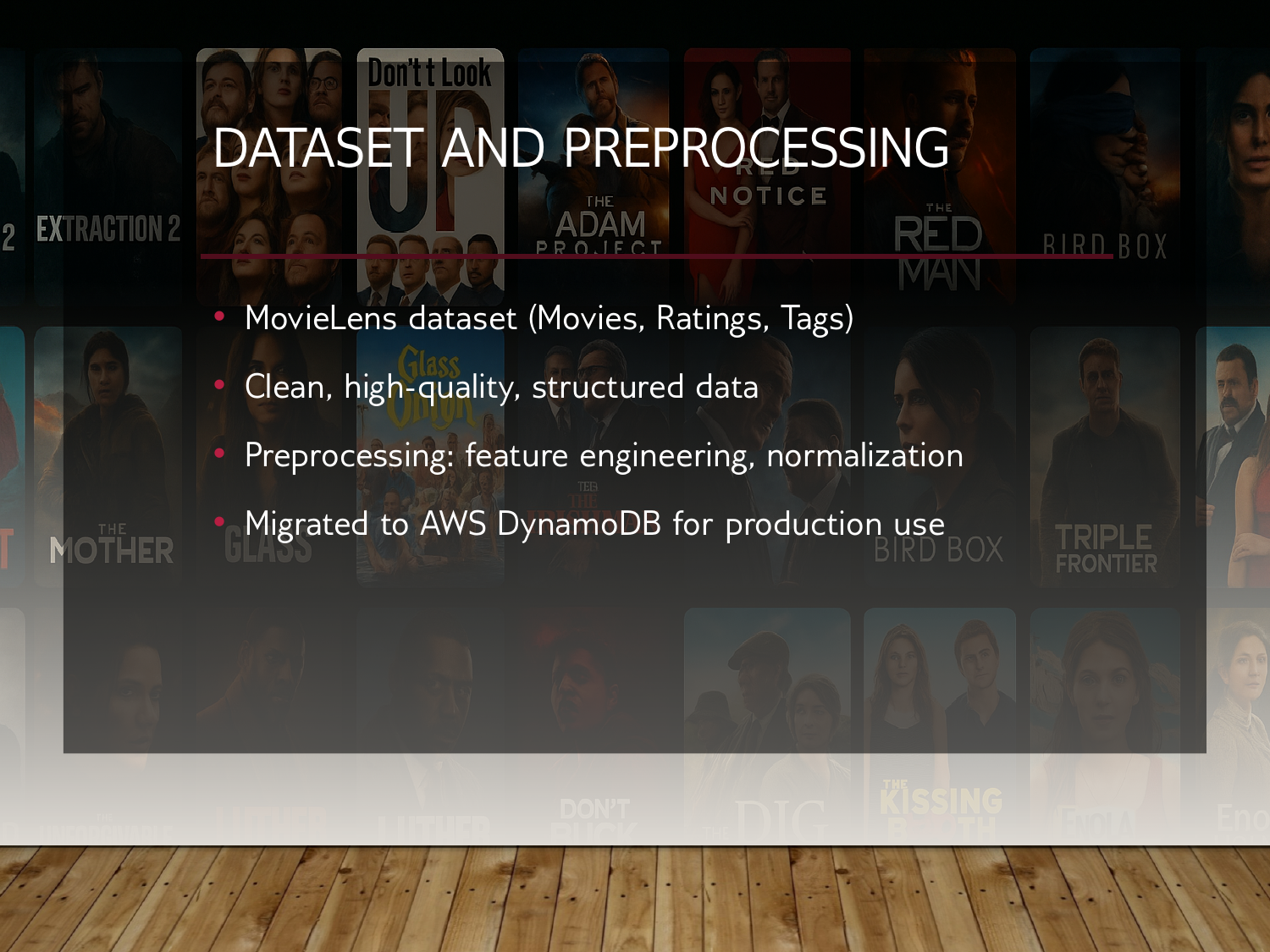

# Dataset and Preprocessing
MovieLens dataset (Movies, Ratings, Tags)
Clean, high-quality, structured data
Preprocessing: feature engineering, normalization
Migrated to AWS DynamoDB for production use